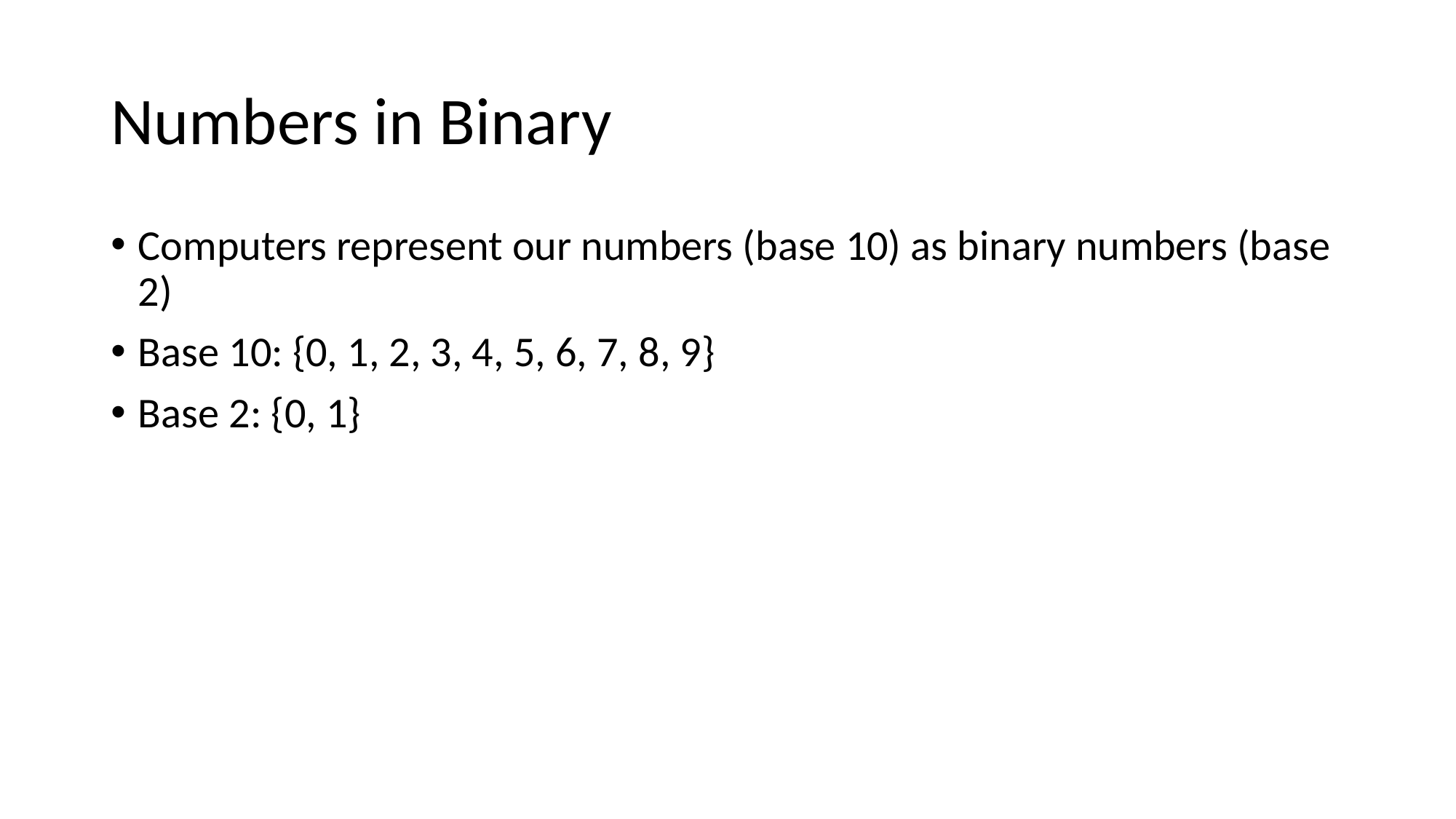

# Numbers in Binary
Computers represent our numbers (base 10) as binary numbers (base 2)
Base 10: {0, 1, 2, 3, 4, 5, 6, 7, 8, 9}
Base 2: {0, 1}